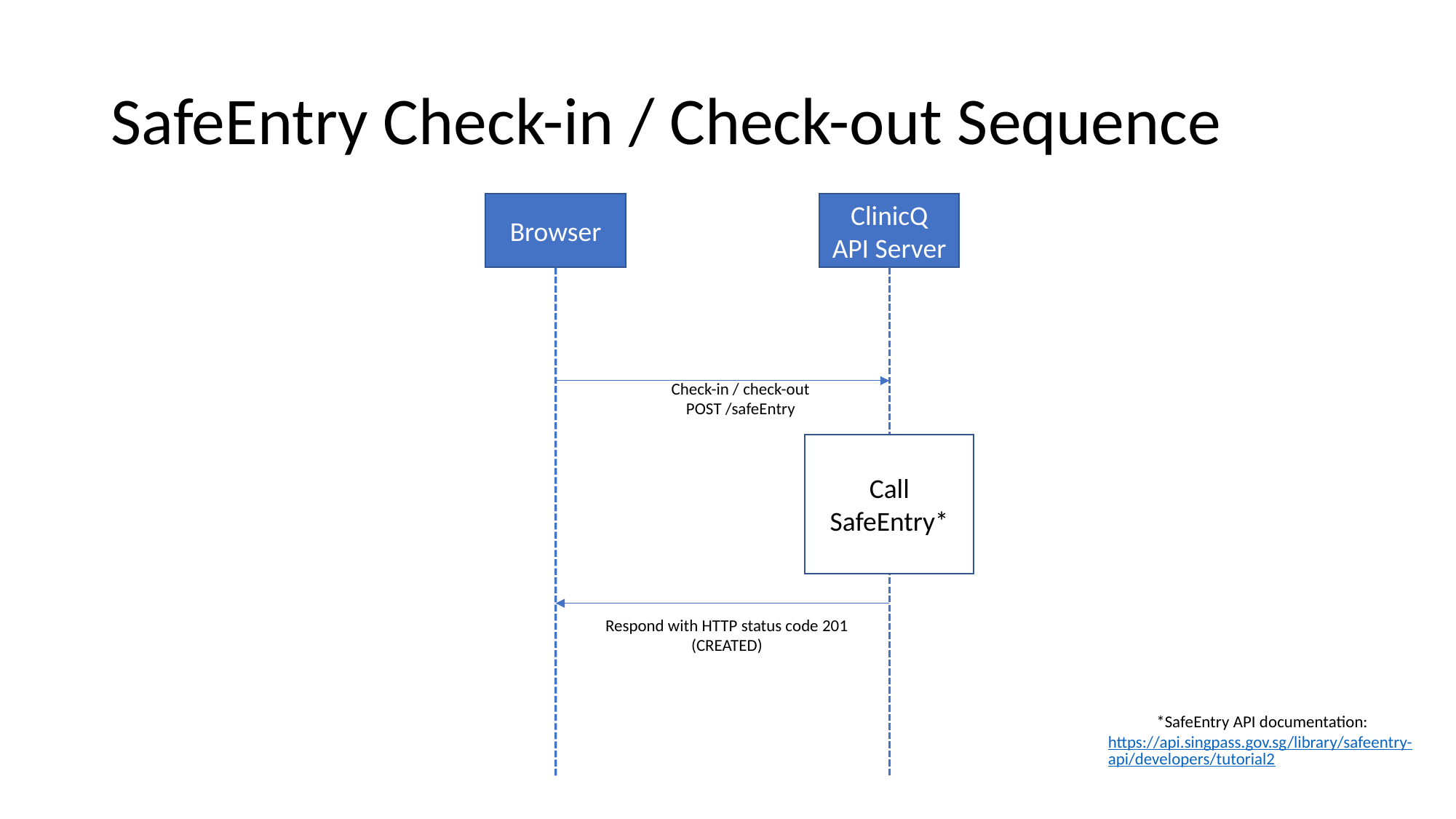

# SafeEntry Check-in / Check-out Sequence
Browser
ClinicQ API Server
Check-in / check-out
POST /safeEntry
Call SafeEntry*
Respond with HTTP status code 201 (CREATED)
*SafeEntry API documentation: https://api.singpass.gov.sg/library/safeentry-api/developers/tutorial2